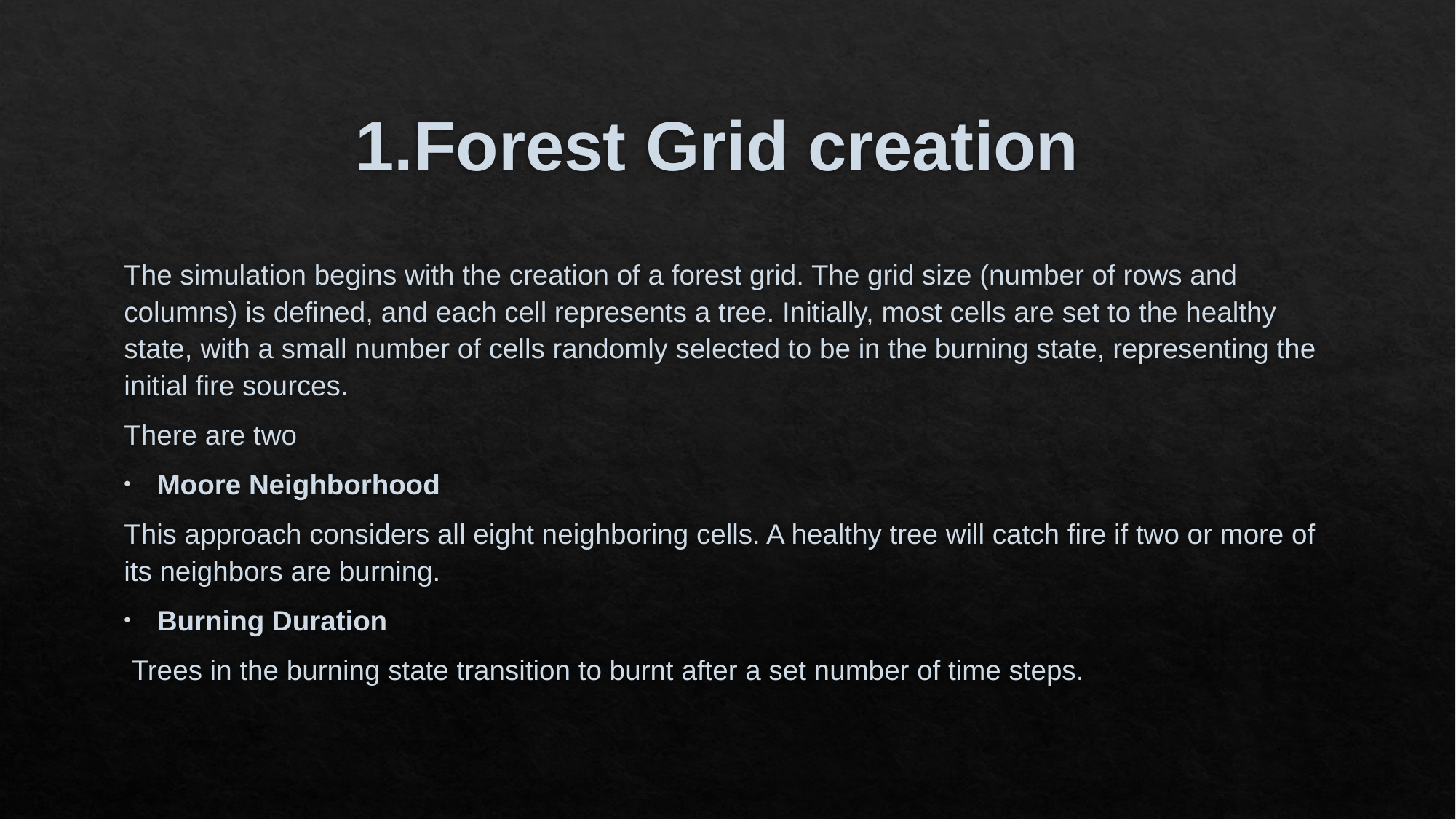

# 1.Forest Grid creation
The simulation begins with the creation of a forest grid. The grid size (number of rows and columns) is defined, and each cell represents a tree. Initially, most cells are set to the healthy state, with a small number of cells randomly selected to be in the burning state, representing the initial fire sources.
There are two
Moore Neighborhood
This approach considers all eight neighboring cells. A healthy tree will catch fire if two or more of its neighbors are burning.
Burning Duration
 Trees in the burning state transition to burnt after a set number of time steps.